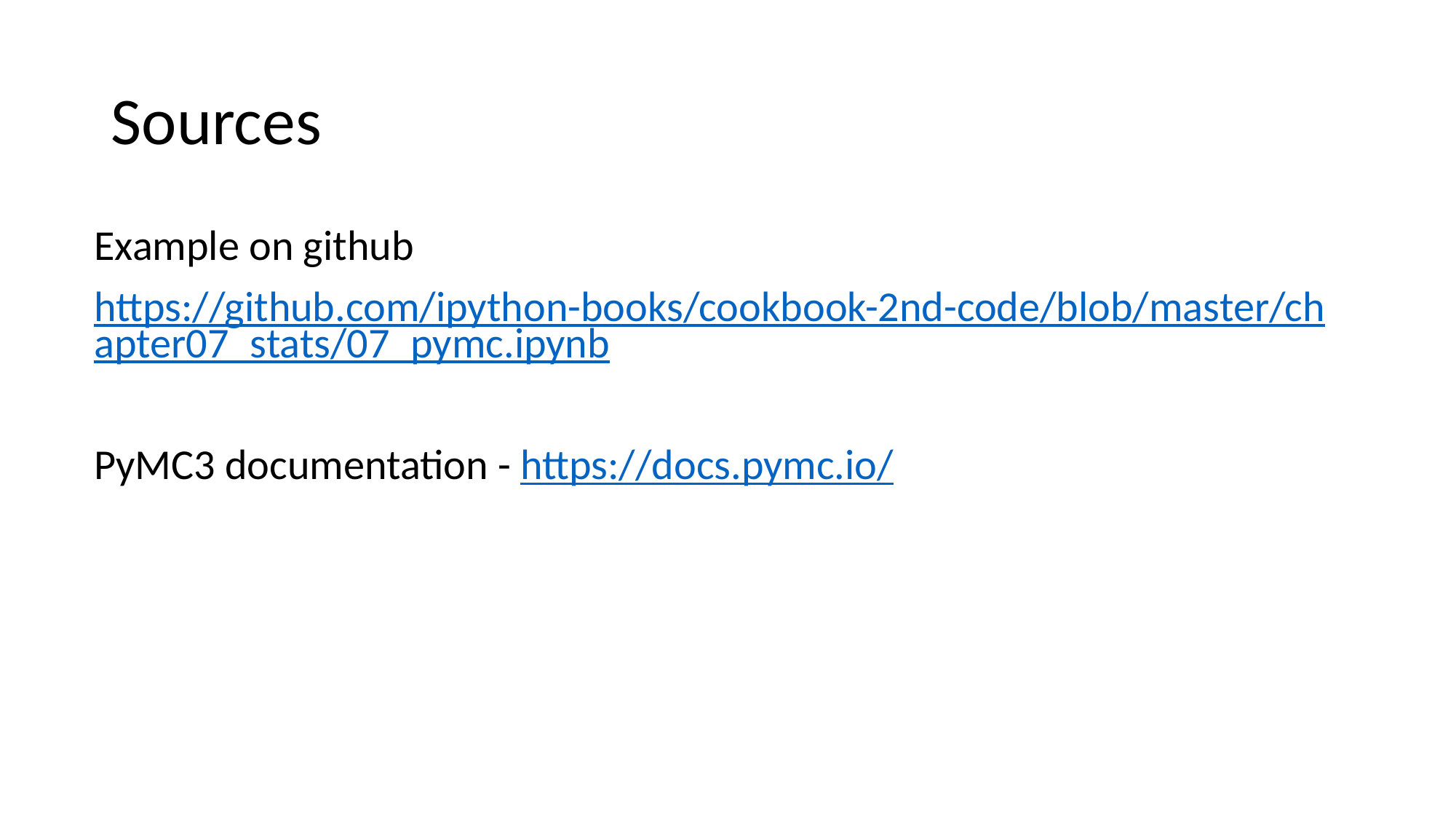

# Sources
Example on github
https://github.com/ipython-books/cookbook-2nd-code/blob/master/chapter07_stats/07_pymc.ipynb

PyMC3 documentation - https://docs.pymc.io/